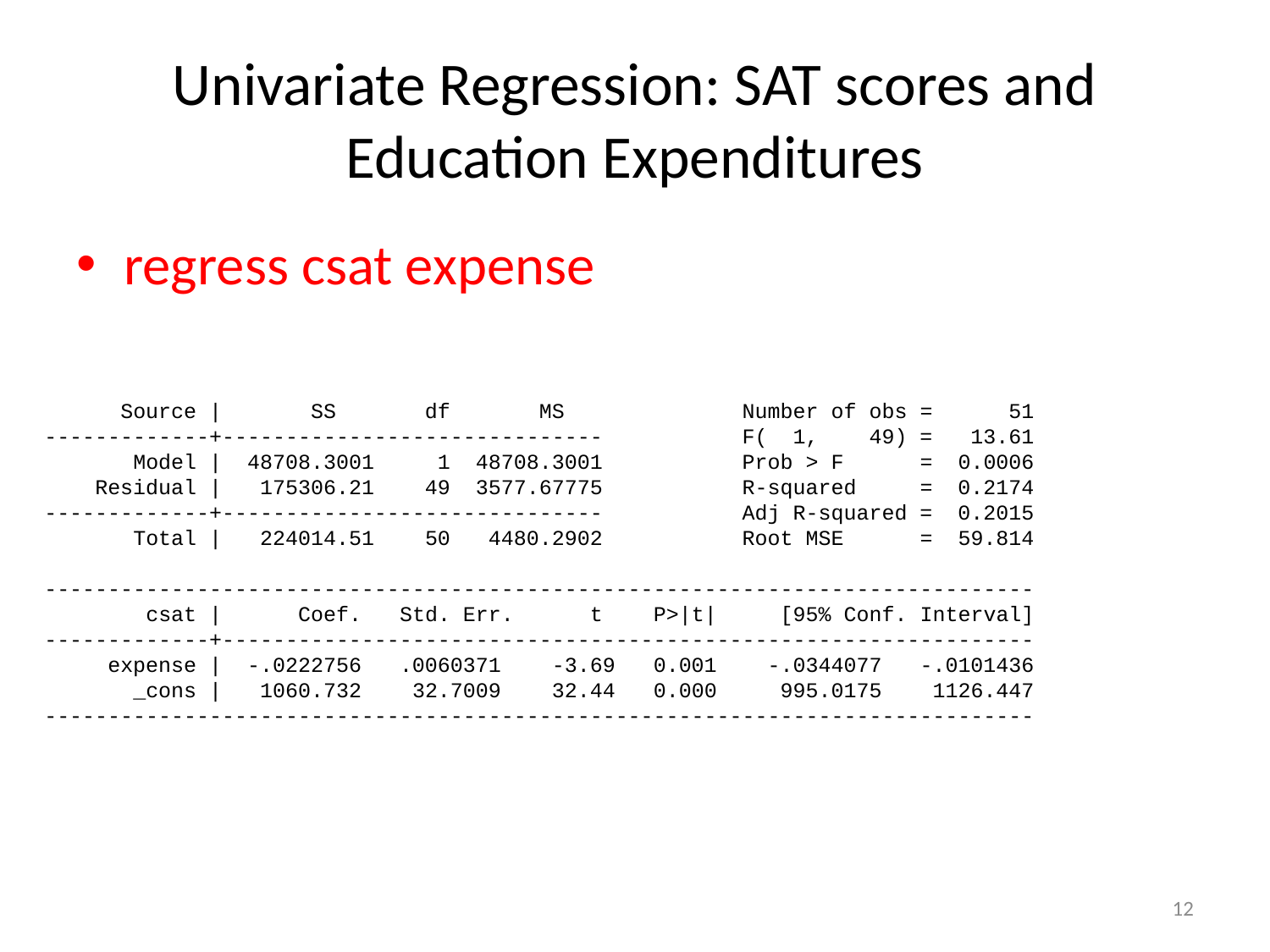

# Univariate Regression: SAT scores and Education Expenditures
regress csat expense
      Source |       SS       df       MS              Number of obs =      51
-------------+------------------------------           F(  1,    49) =   13.61
       Model |  48708.3001     1  48708.3001           Prob > F      =  0.0006
    Residual |   175306.21    49  3577.67775           R-squared     =  0.2174
-------------+------------------------------           Adj R-squared =  0.2015
       Total |   224014.51    50   4480.2902           Root MSE      =  59.814

------------------------------------------------------------------------------
        csat |      Coef.   Std. Err.      t    P>|t|     [95% Conf. Interval]
-------------+----------------------------------------------------------------
     expense |  -.0222756   .0060371    -3.69   0.001    -.0344077   -.0101436
       _cons |   1060.732    32.7009    32.44   0.000     995.0175    1126.447
------------------------------------------------------------------------------
12